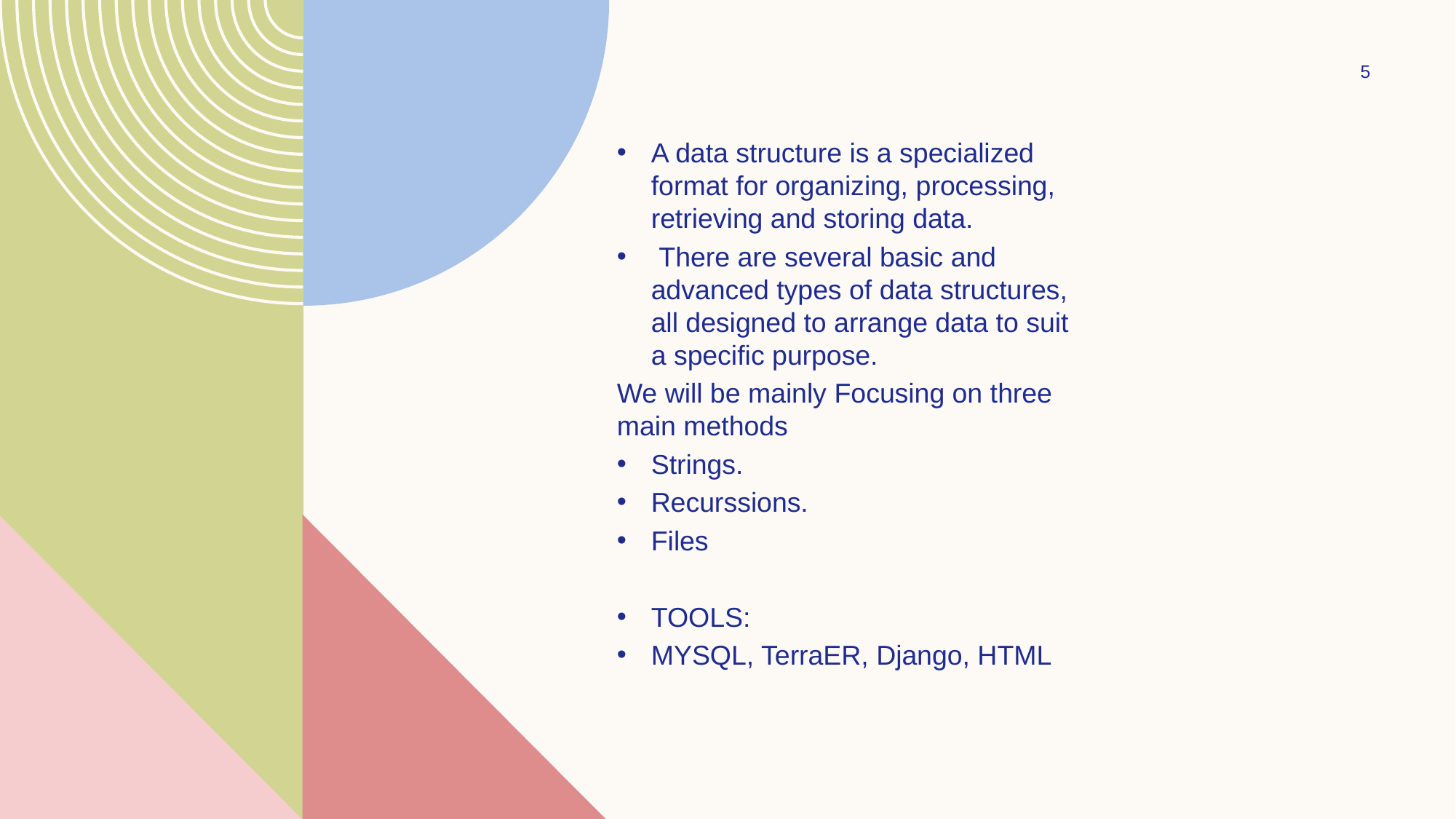

5
A data structure is a specialized format for organizing, processing, retrieving and storing data.
 There are several basic and advanced types of data structures, all designed to arrange data to suit a specific purpose.
We will be mainly Focusing on three main methods
Strings.
Recurssions.
Files

TOOLS:
MYSQL, TerraER, Django, HTML